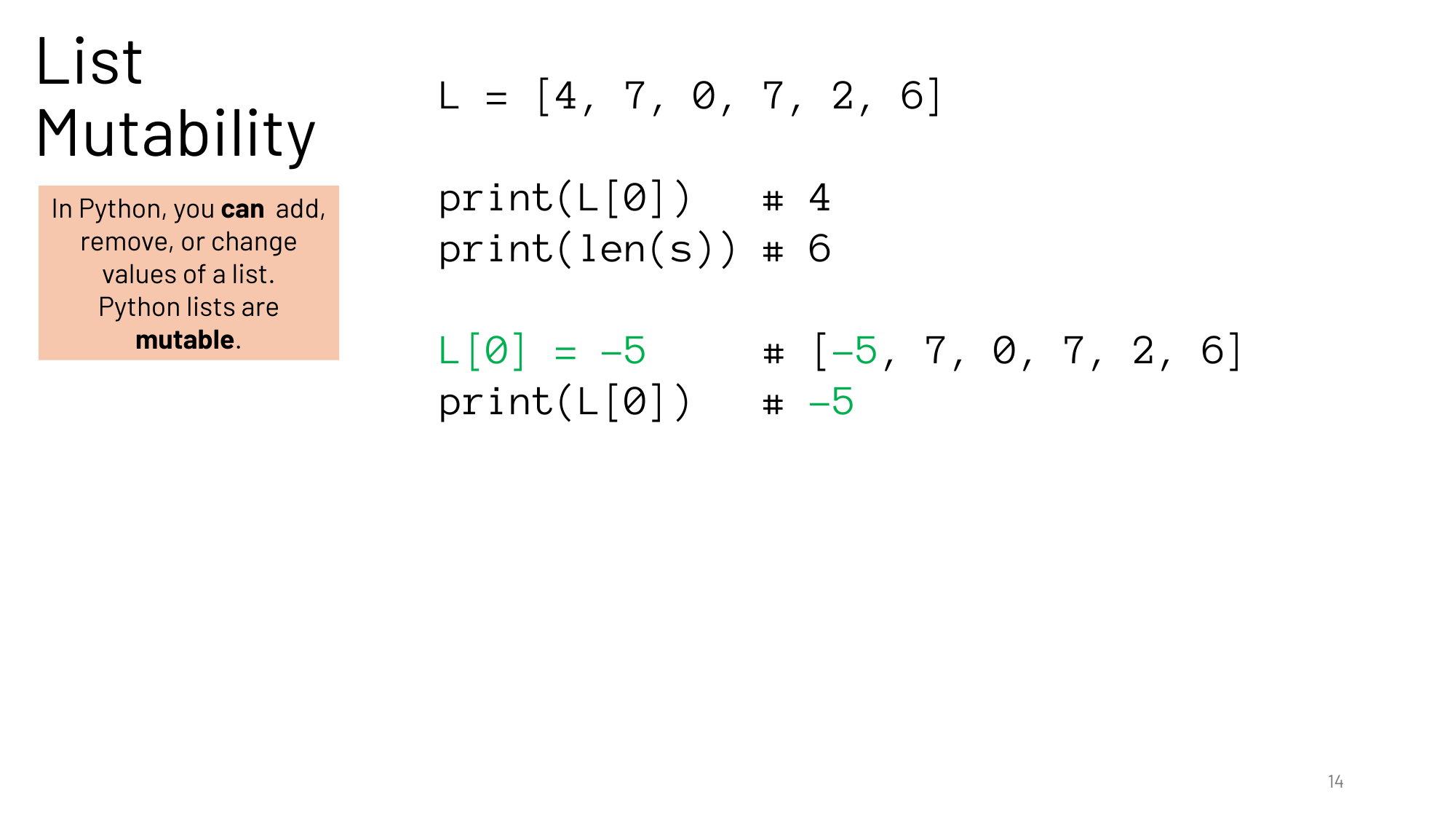

# List Mutability
L = [4, 7, 0, 7, 2, 6]

print(L[0])   # 4
print(len(s)) # 6

L[0] = -5     # [-5, 7, 0, 7, 2, 6]
print(L[0])   # -5
In Python, you can  add, remove, or change values of a list.
Python lists are mutable.
14